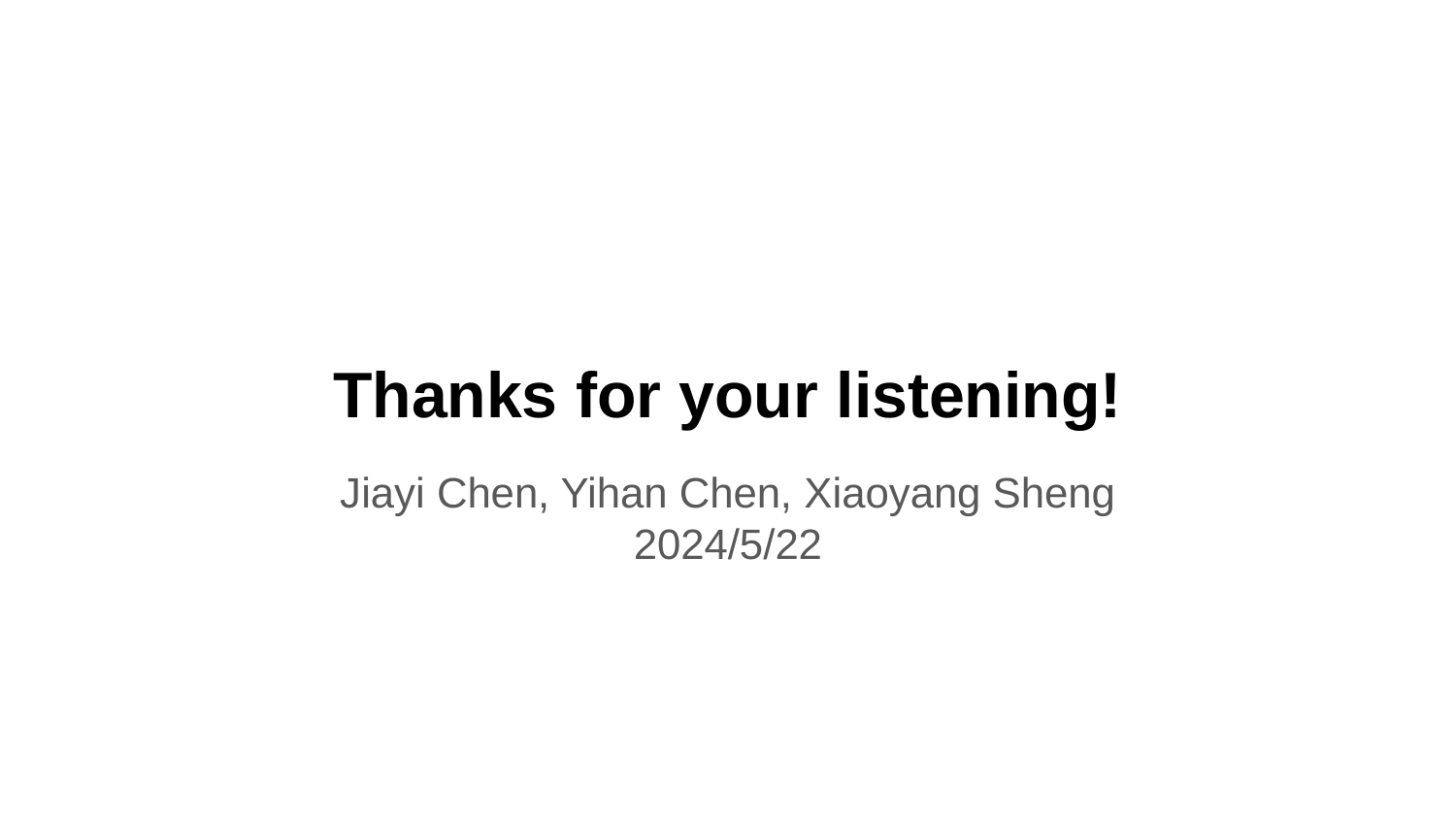

# Thanks for your listening!
Jiayi Chen, Yihan Chen, Xiaoyang Sheng
2024/5/22